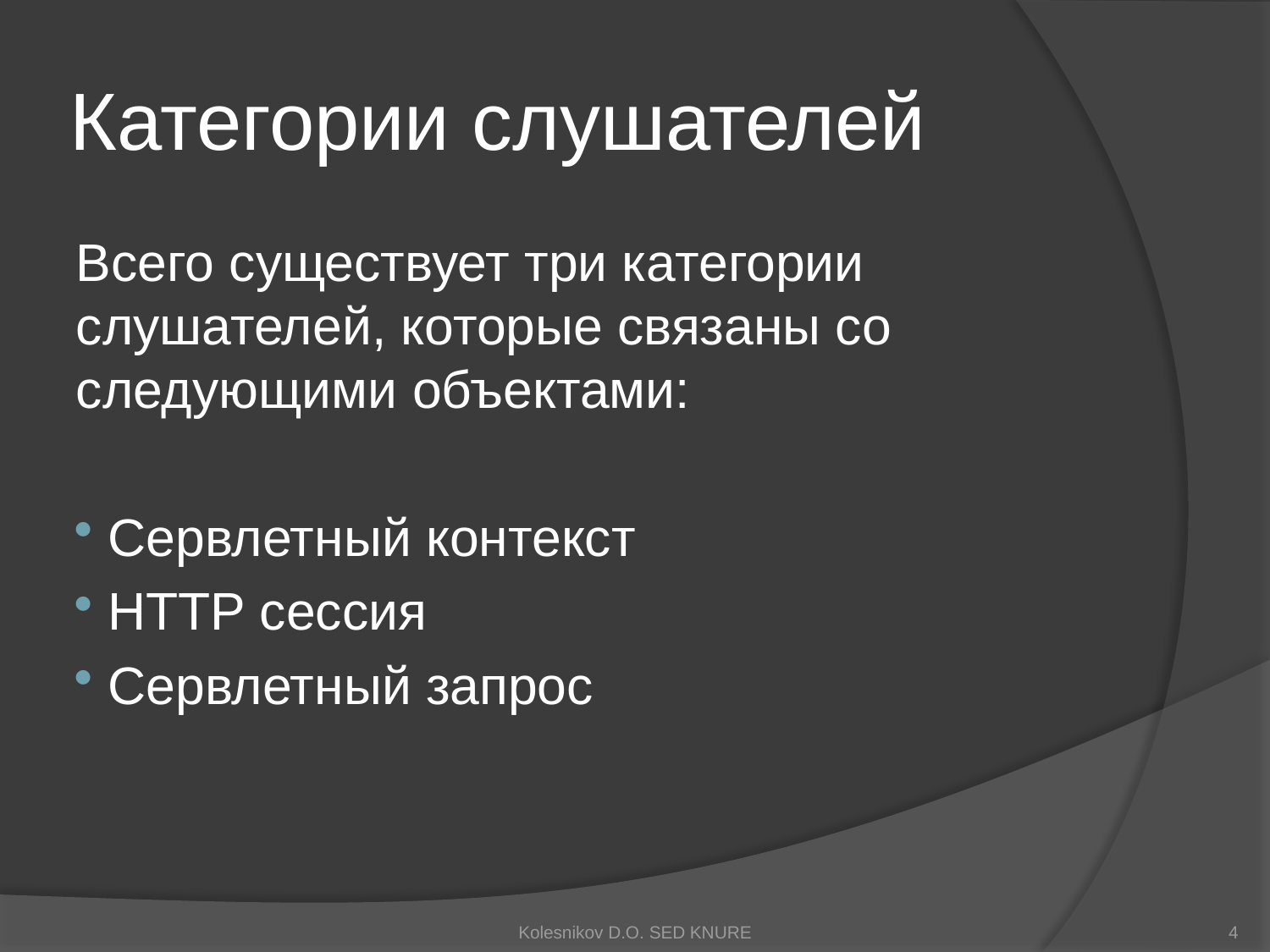

# Категории слушателей
Всего существует три категории слушателей, которые связаны со следующими объектами:

 Сервлетный контекст
 HTTP сессия
 Сервлетный запрос
Kolesnikov D.O. SED KNURE
4